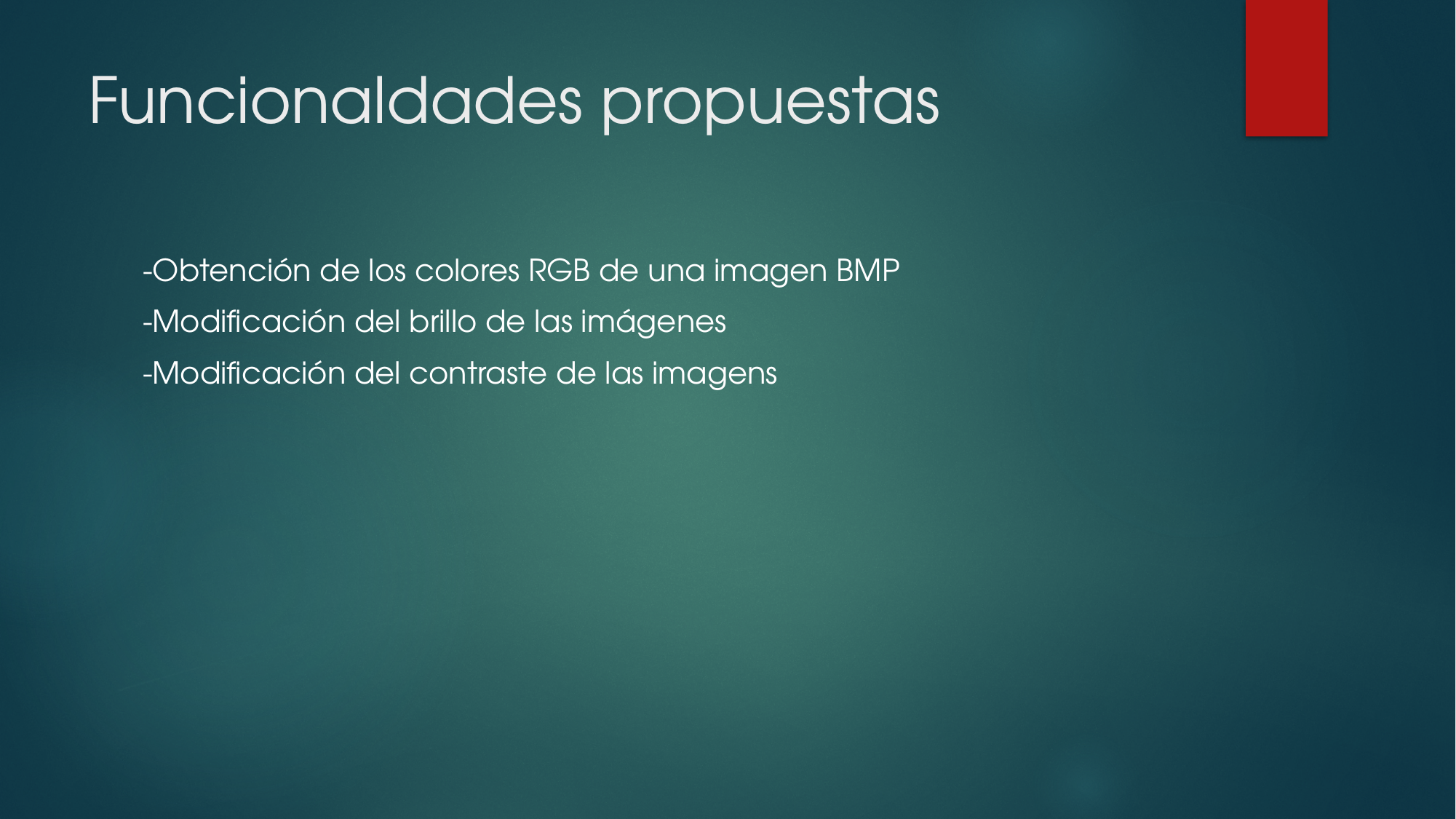

# Funcionaldades propuestas
-Obtención de los colores RGB de una imagen BMP
-Modificación del brillo de las imágenes
-Modificación del contraste de las imagens